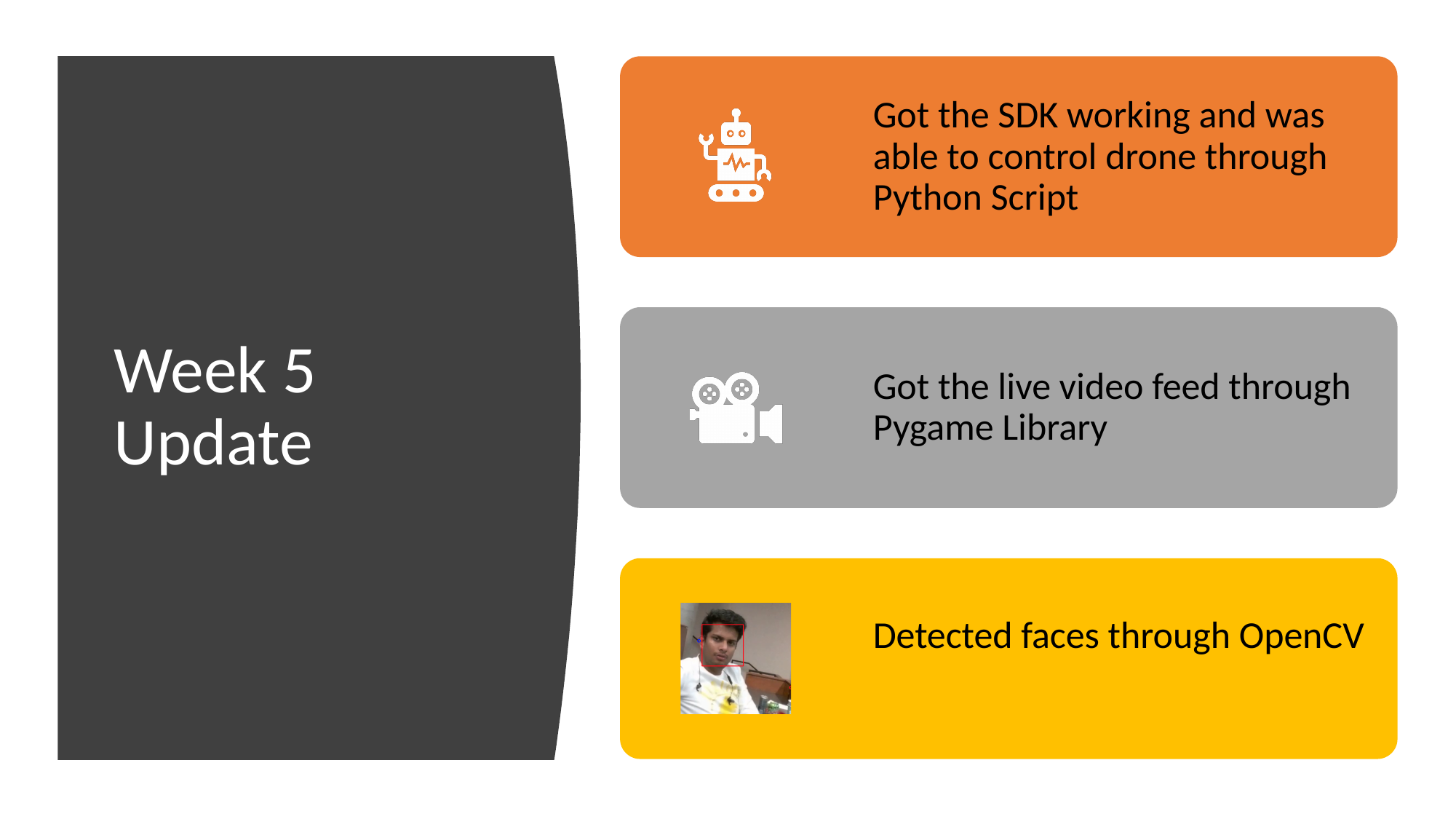

Got the SDK working and was able to control drone through Python Script
Got the live video feed through Pygame Library
Detected faces through OpenCV

# Week 5 Update